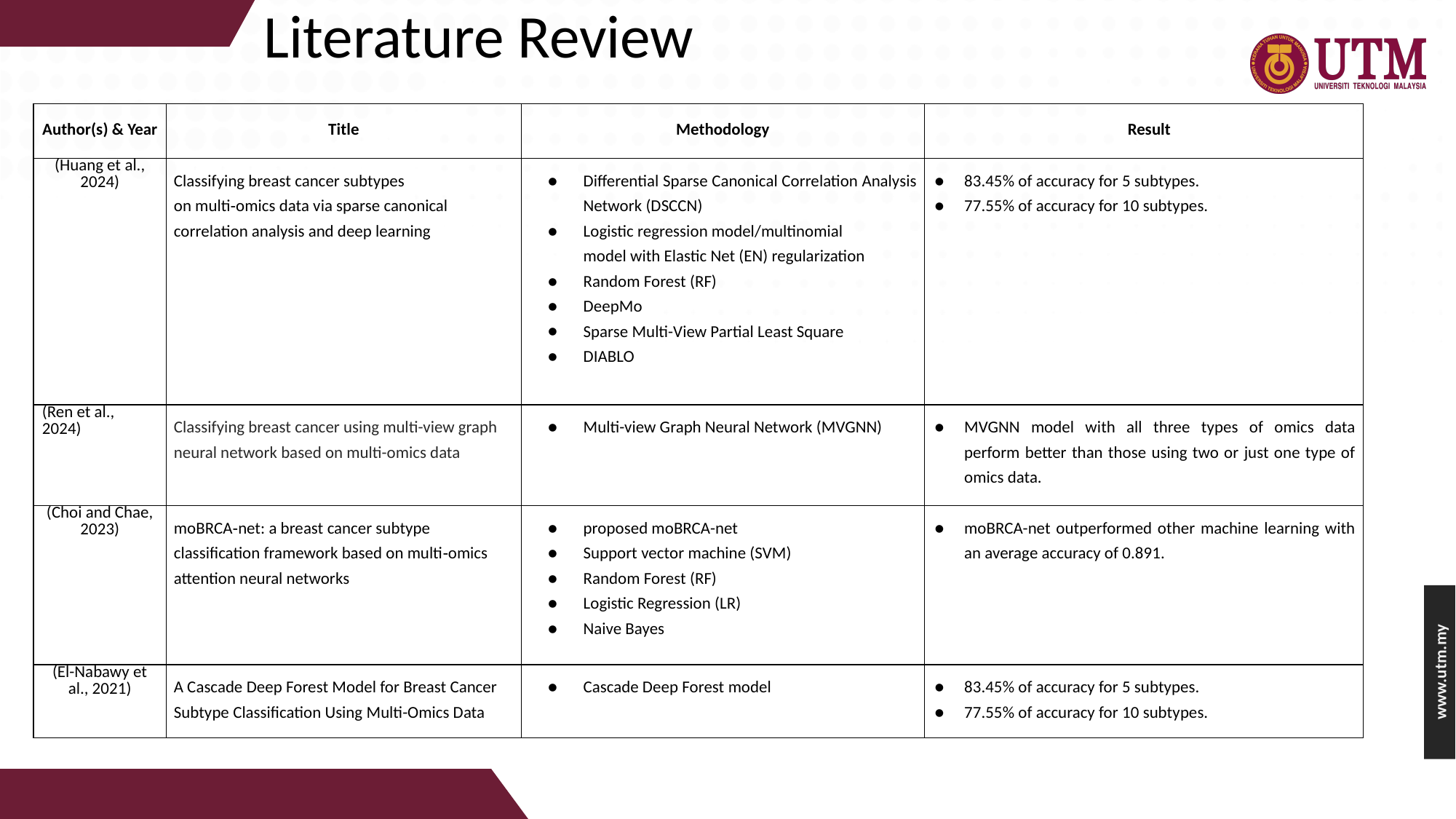

# Literature Review
| Author(s) & Year | Title | Methodology | Result |
| --- | --- | --- | --- |
| (Huang et al., 2024) | Classifying breast cancer subtypes on multi‑omics data via sparse canonical correlation analysis and deep learning | Differential Sparse Canonical Correlation Analysis Network (DSCCN) Logistic regression model/multinomial model with Elastic Net (EN) regularization Random Forest (RF) DeepMo Sparse Multi-View Partial Least Square DIABLO | 83.45% of accuracy for 5 subtypes. 77.55% of accuracy for 10 subtypes. |
| (Ren et al., 2024) | Classifying breast cancer using multi-view graph neural network based on multi-omics data | Multi-view Graph Neural Network (MVGNN) | MVGNN model with all three types of omics data perform better than those using two or just one type of omics data. |
| (Choi and Chae, 2023) | moBRCA‑net: a breast cancer subtype classification framework based on multi‑omics attention neural networks | proposed moBRCA-net Support vector machine (SVM) Random Forest (RF) Logistic Regression (LR) Naive Bayes | moBRCA-net outperformed other machine learning with an average accuracy of 0.891. |
| (El-Nabawy et al., 2021) | A Cascade Deep Forest Model for Breast Cancer Subtype Classification Using Multi-Omics Data | Cascade Deep Forest model | 83.45% of accuracy for 5 subtypes. 77.55% of accuracy for 10 subtypes. |